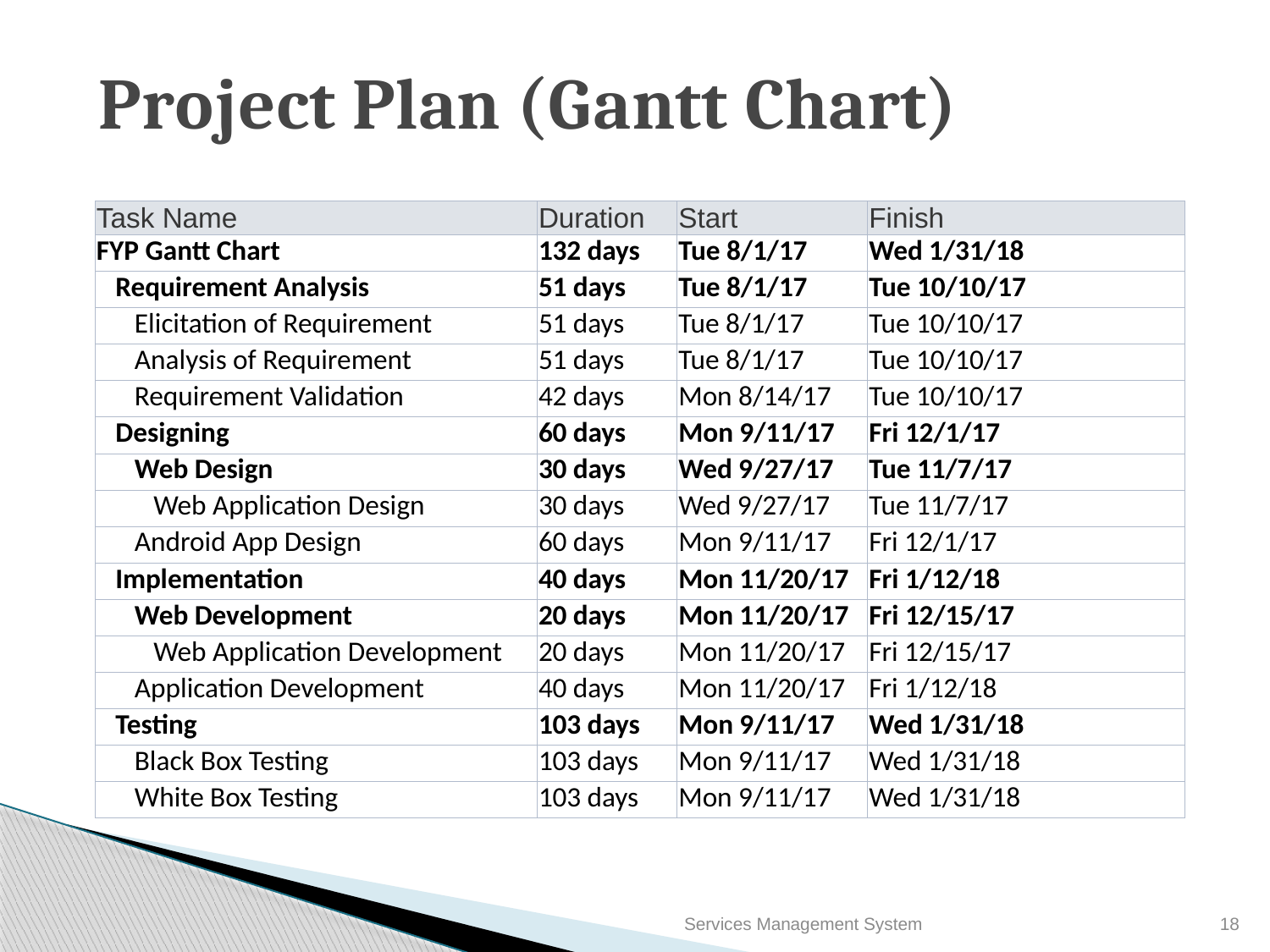

# Project Plan (Gantt Chart)
| Task Name | Duration | Start | Finish |
| --- | --- | --- | --- |
| FYP Gantt Chart | 132 days | Tue 8/1/17 | Wed 1/31/18 |
| Requirement Analysis | 51 days | Tue 8/1/17 | Tue 10/10/17 |
| Elicitation of Requirement | 51 days | Tue 8/1/17 | Tue 10/10/17 |
| Analysis of Requirement | 51 days | Tue 8/1/17 | Tue 10/10/17 |
| Requirement Validation | 42 days | Mon 8/14/17 | Tue 10/10/17 |
| Designing | 60 days | Mon 9/11/17 | Fri 12/1/17 |
| Web Design | 30 days | Wed 9/27/17 | Tue 11/7/17 |
| Web Application Design | 30 days | Wed 9/27/17 | Tue 11/7/17 |
| Android App Design | 60 days | Mon 9/11/17 | Fri 12/1/17 |
| Implementation | 40 days | Mon 11/20/17 | Fri 1/12/18 |
| Web Development | 20 days | Mon 11/20/17 | Fri 12/15/17 |
| Web Application Development | 20 days | Mon 11/20/17 | Fri 12/15/17 |
| Application Development | 40 days | Mon 11/20/17 | Fri 1/12/18 |
| Testing | 103 days | Mon 9/11/17 | Wed 1/31/18 |
| Black Box Testing | 103 days | Mon 9/11/17 | Wed 1/31/18 |
| White Box Testing | 103 days | Mon 9/11/17 | Wed 1/31/18 |
Services Management System
18